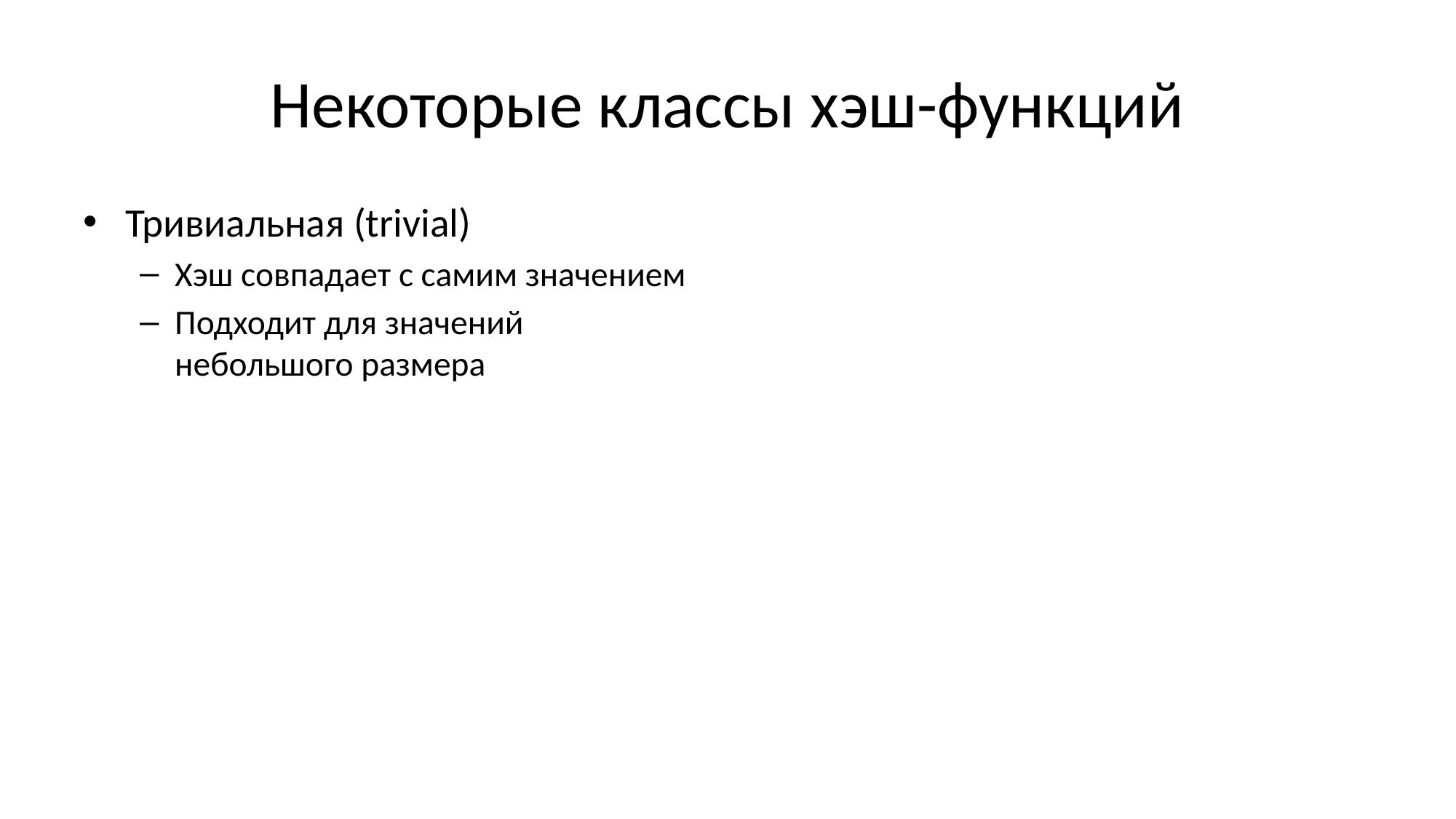

# Некоторые классы хэш-функций
Тривиальная (trivial)
Хэш совпадает с самим значением
Подходит для значений небольшого размера

Идеальные (perfect)
Каждый хэш соответствует не более, чем одному значению
Для любого множества значений можно построить нетривиальные идеальные х.-ф.

Кольцевые (rolling)
H(b1, …, bn) = U(H(b0, …, bn-1), bn), где массив b[] – хэшируемое значение, U «лёгкая для вычисления» функция

Мультипликативные (multiplicative)
H(K) = (a*K mod W) div (W/M), где K – хэшируемое значение, W и a взаимно просты, M – число хэшей